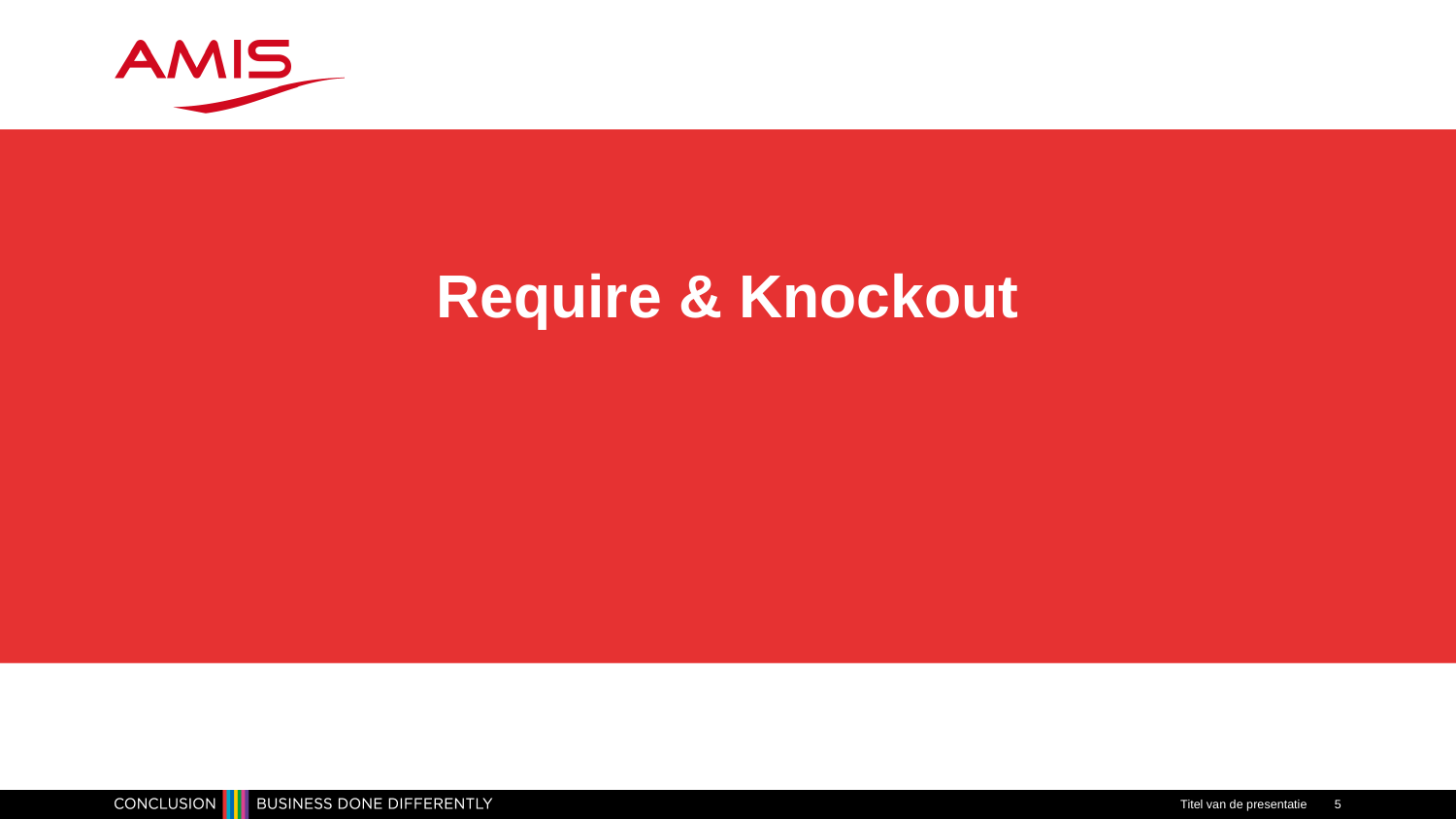

# Require & Knockout
Titel van de presentatie
5